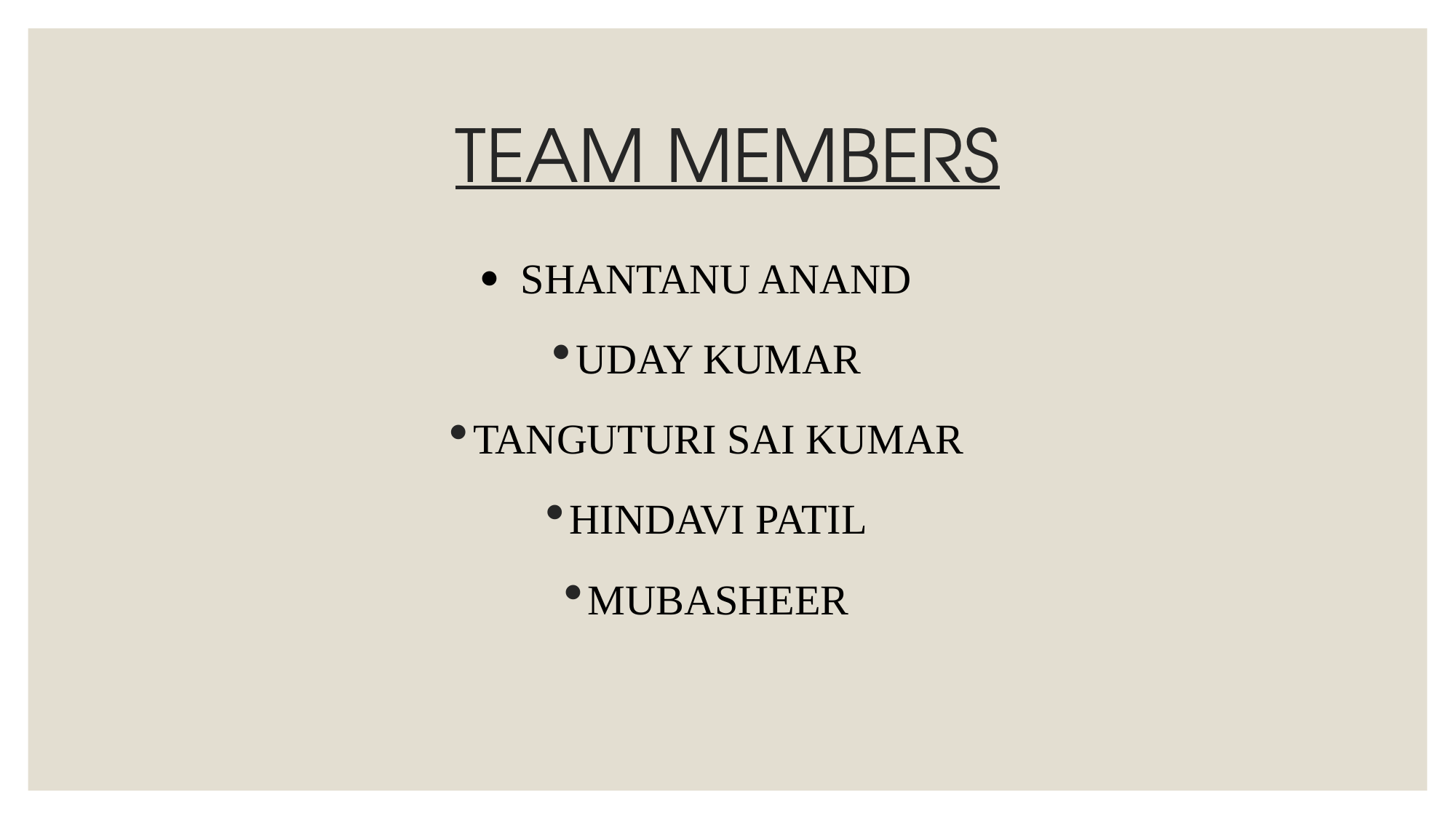

# TEAM MEMBERS
•  SHANTANU ANAND
UDAY KUMAR
TANGUTURI SAI KUMAR
HINDAVI PATIL
MUBASHEER